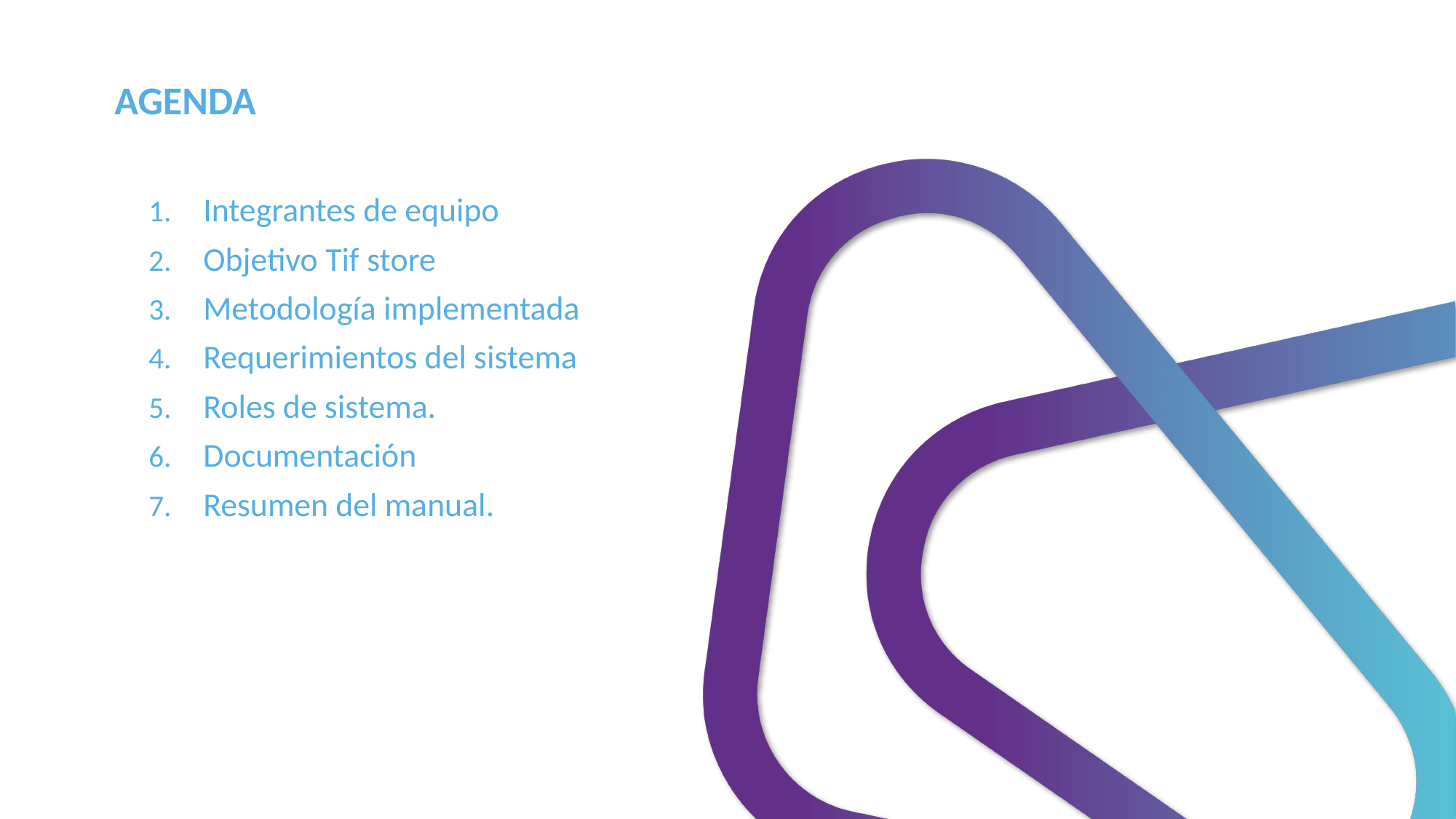

AGENDA

Integrantes de equipo
Objetivo Tif store
Metodología implementada
Requerimientos del sistema
Roles de sistema.
Documentación
Resumen del manual.